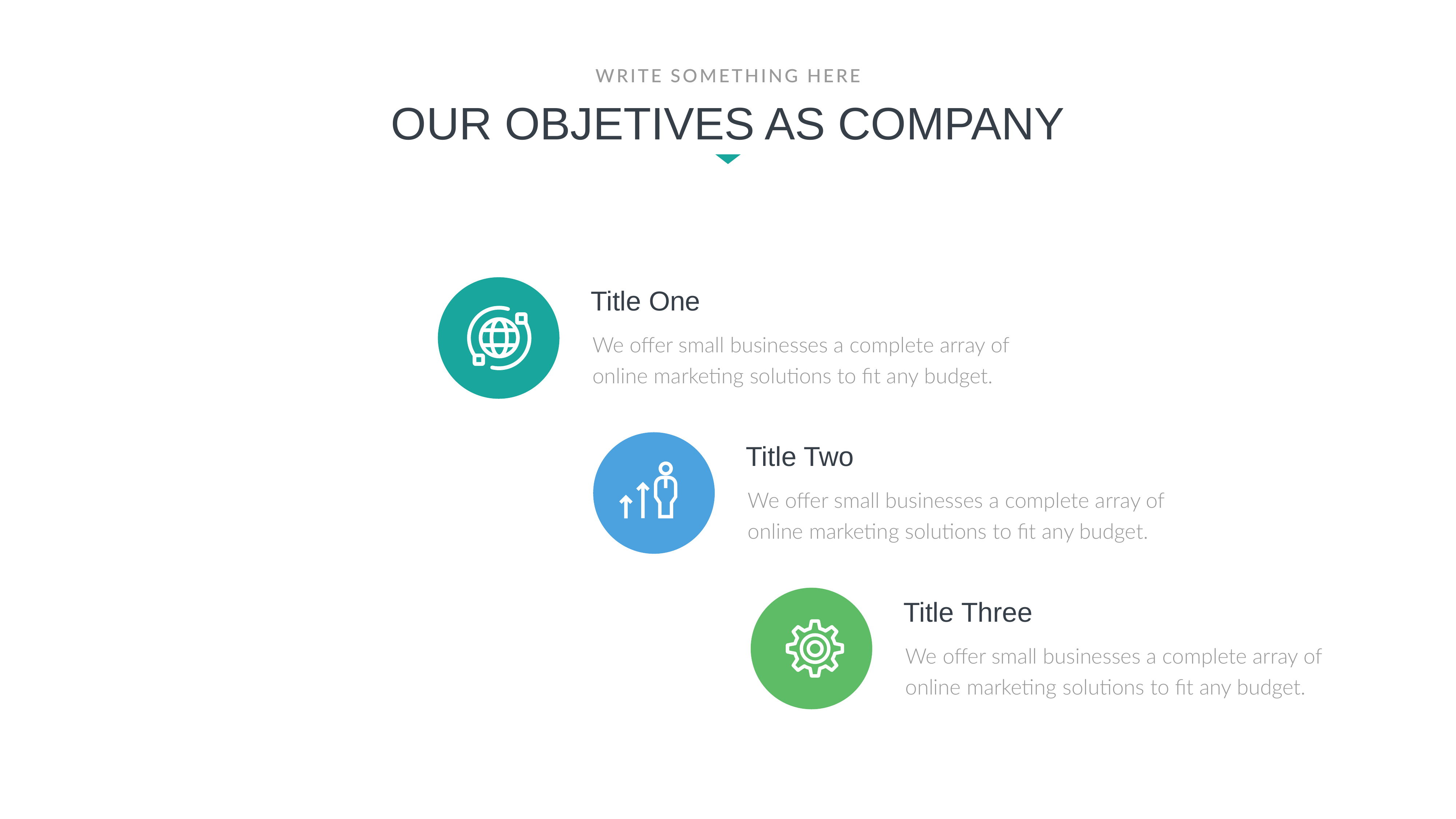

WRITE SOMETHING HERE
OUR OBJETIVES AS COMPANY

Title One

We offer small businesses a complete array of online marketing solutions to fit any budget.

Title Two

We offer small businesses a complete array of online marketing solutions to fit any budget.

Title Three

We offer small businesses a complete array of online marketing solutions to fit any budget.